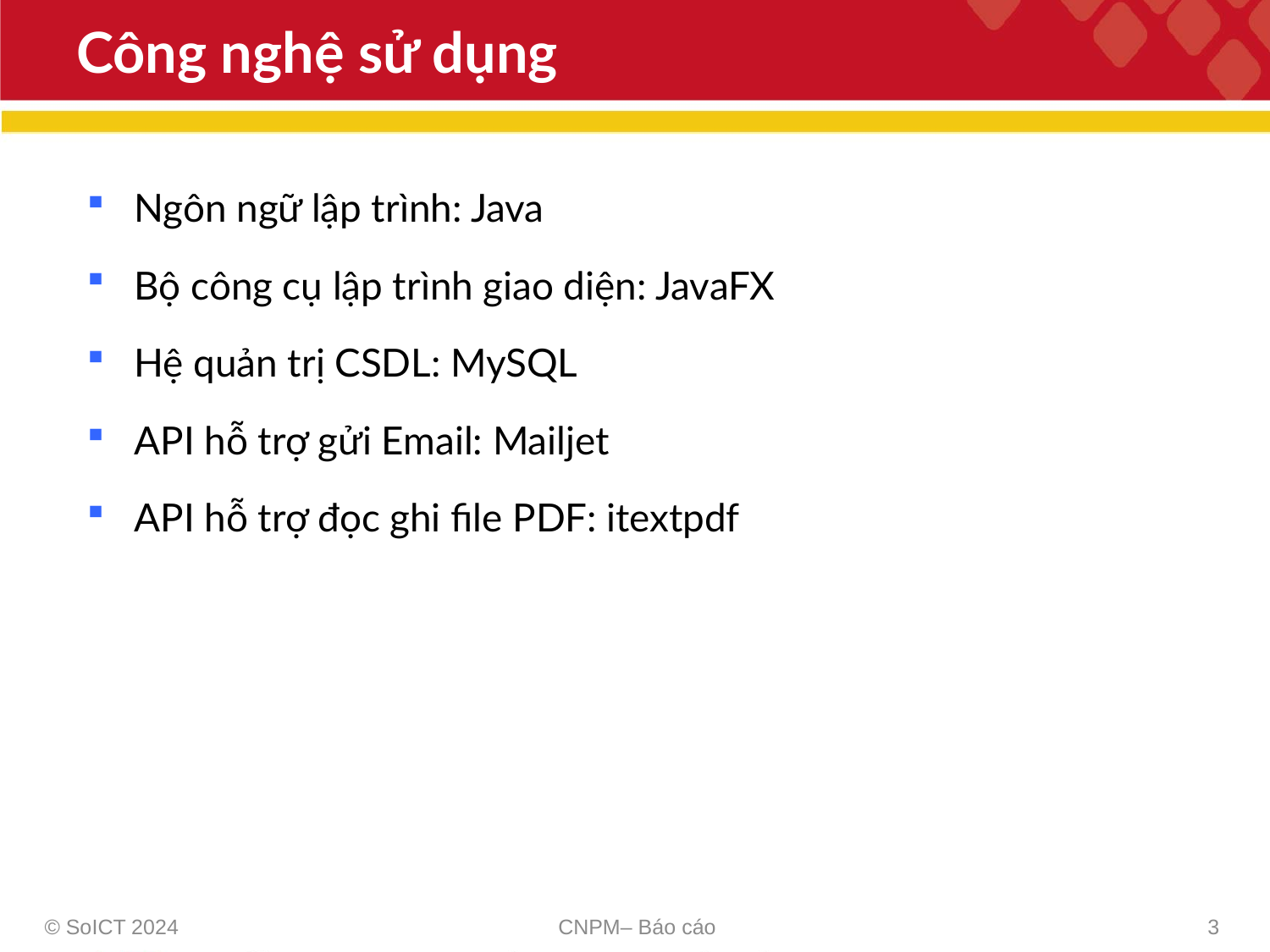

# Công nghệ sử dụng
Ngôn ngữ lập trình: Java
Bộ công cụ lập trình giao diện: JavaFX
Hệ quản trị CSDL: MySQL
API hỗ trợ gửi Email: Mailjet
API hỗ trợ đọc ghi file PDF: itextpdf
© SoICT 2024
CNPM– Báo cáo
3